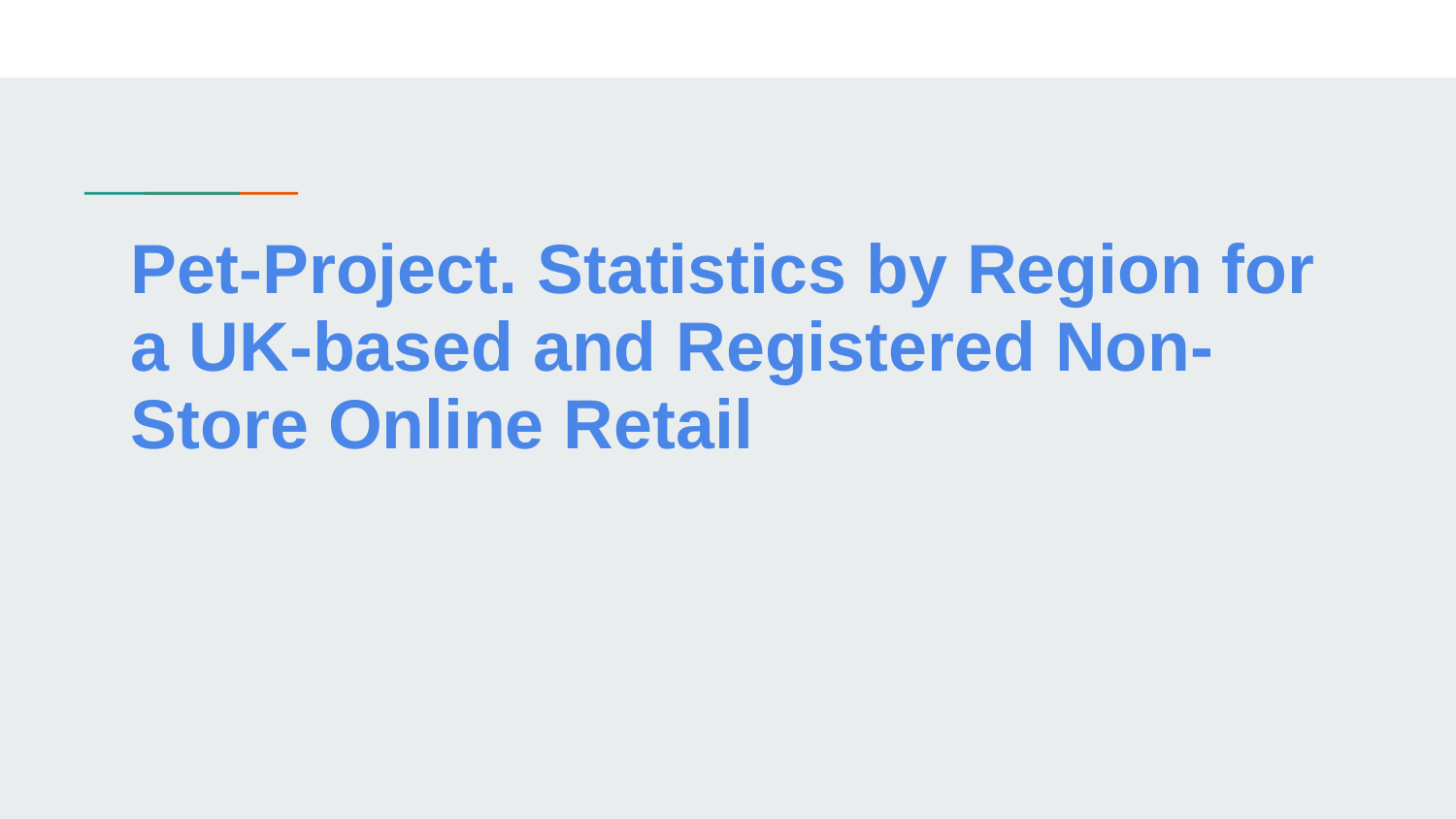

# Pet-Project. Statistics by Region for a UK-based and Registered Non-Store Online Retail